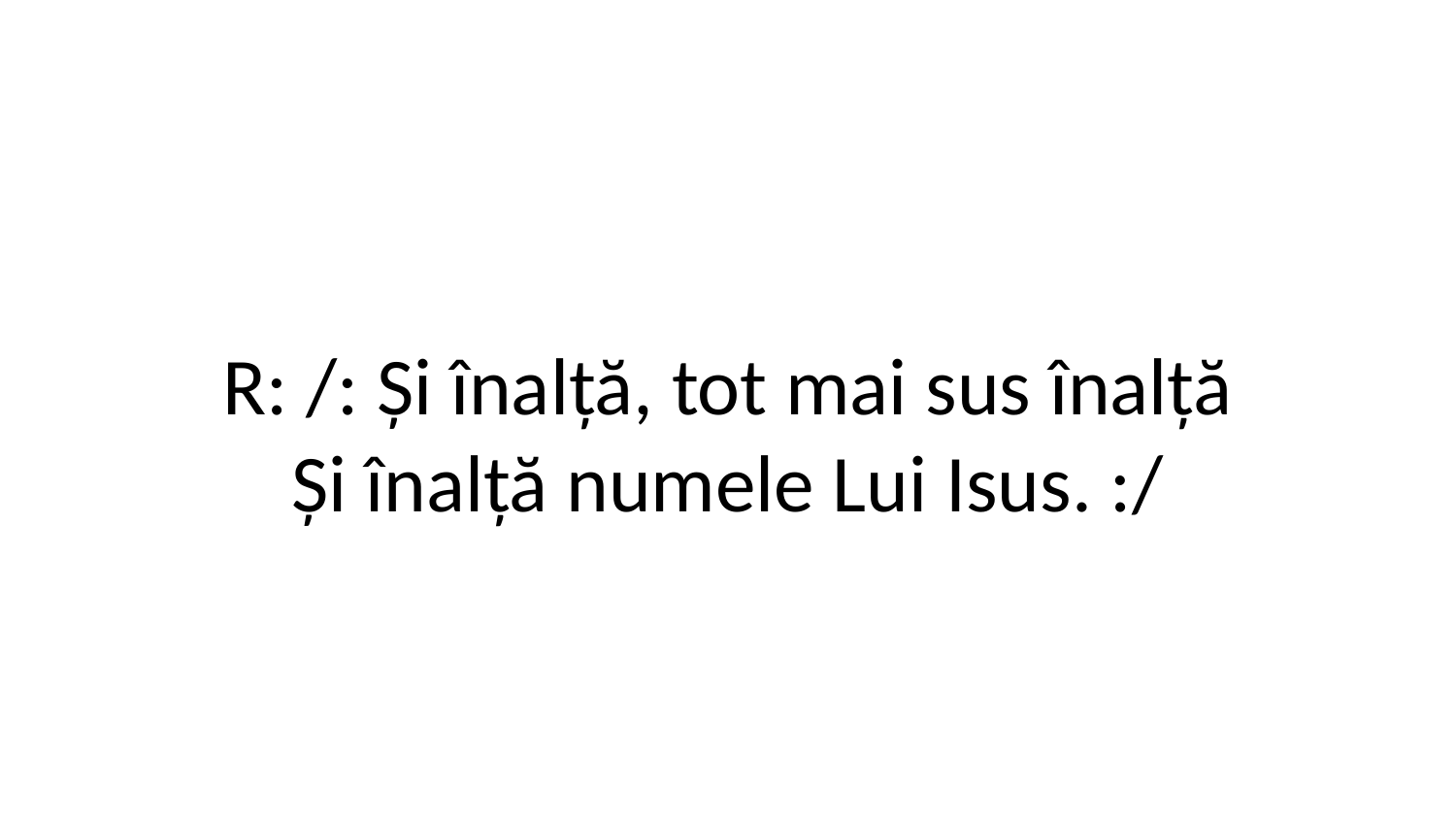

R: /: Și înalță, tot mai sus înalță
Și înalță numele Lui Isus. :/